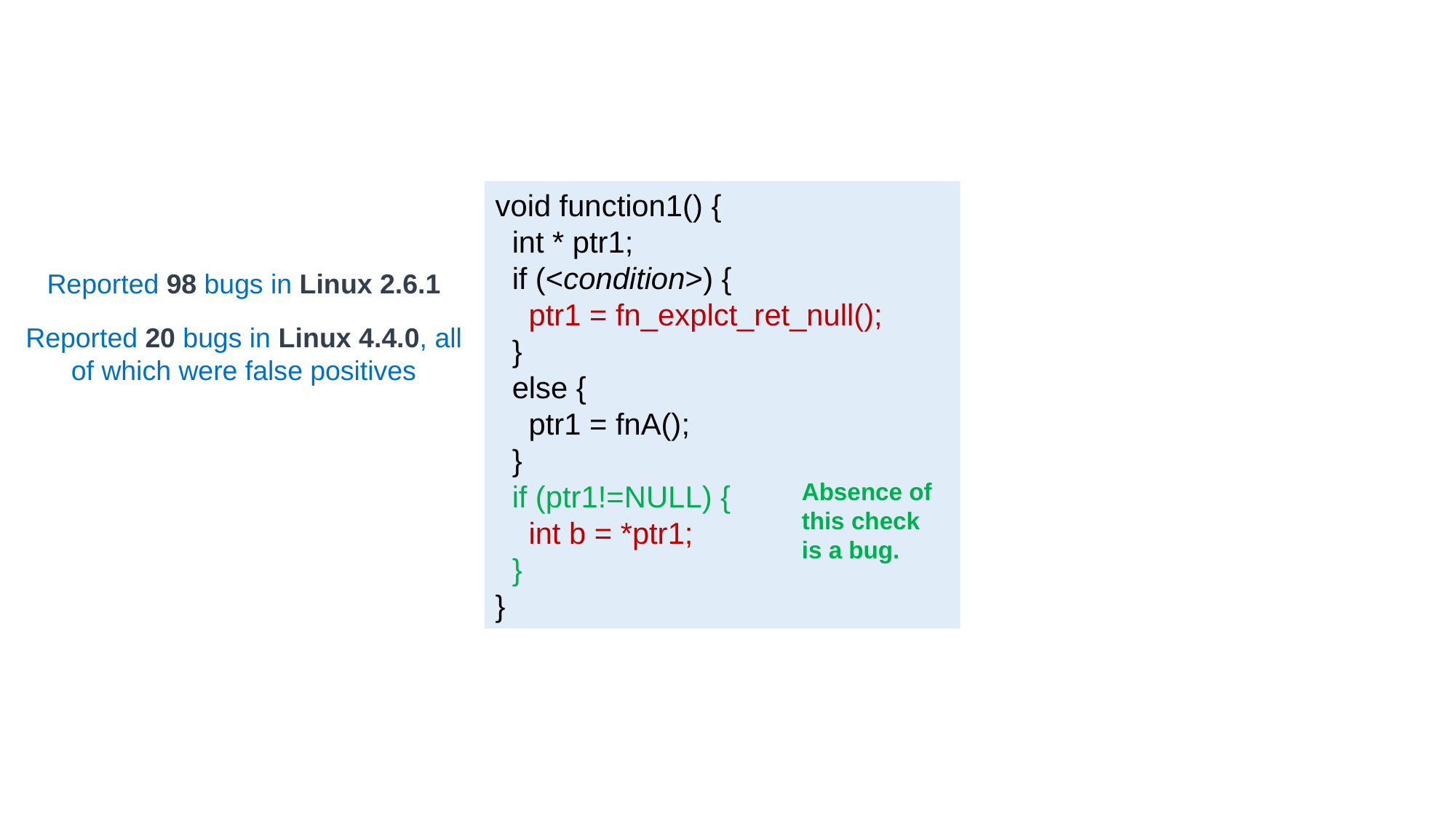

void function1() {
  int * ptr1;
  if (<condition>) {
    ptr1 = fn_explct_ret_null();
  }
  else {
    ptr1 = fnA();
  }
  if (ptr1!=NULL) {
    int b = *ptr1;
  }
}
Reported 98 bugs in Linux 2.6.1
Reported 20 bugs in Linux 4.4.0, all of which were false positives
Absence of this check
is a bug.